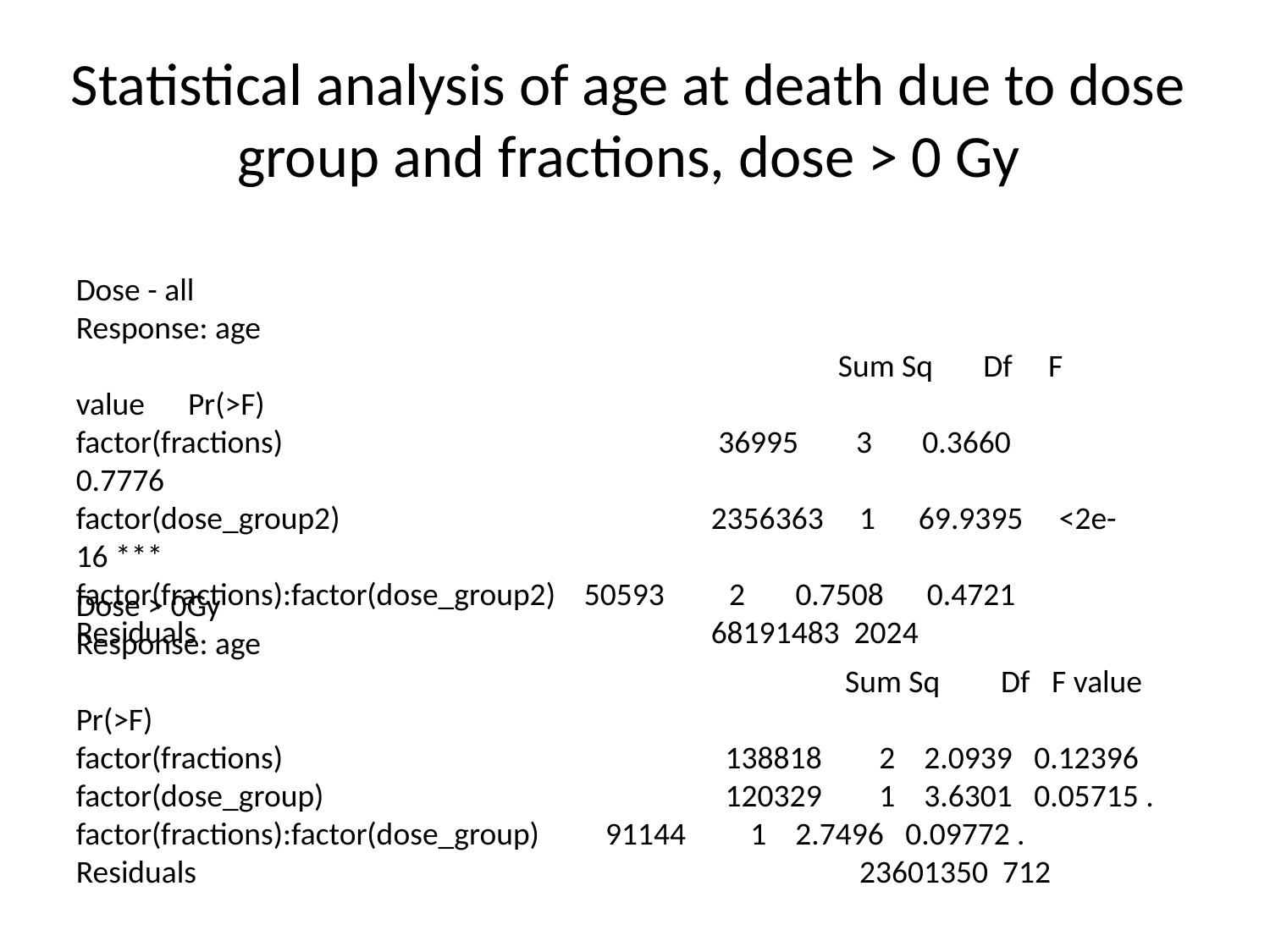

# Statistical analysis of age at death due to dose group and fractions, dose > 0 Gy
Dose - all
Response: age
                                        				Sum Sq       Df     F value      Pr(>F)
factor(fractions)                       			 36995        3       0.3660      0.7776
factor(dose_group2)                   	 	2356363     1      69.9395     <2e-16 ***
factor(fractions):factor(dose_group2)    50593         2       0.7508      0.4721
Residuals                             			68191483  2024
Dose > 0Gy
Response: age
                                      				 Sum Sq  	     Df   F value  Pr(>F)
factor(fractions)                    			  138818        2    2.0939   0.12396
factor(dose_group)                    		  120329        1    3.6301   0.05715 .
factor(fractions):factor(dose_group)    	   91144         1    2.7496   0.09772 .
Residuals                           				   23601350  712